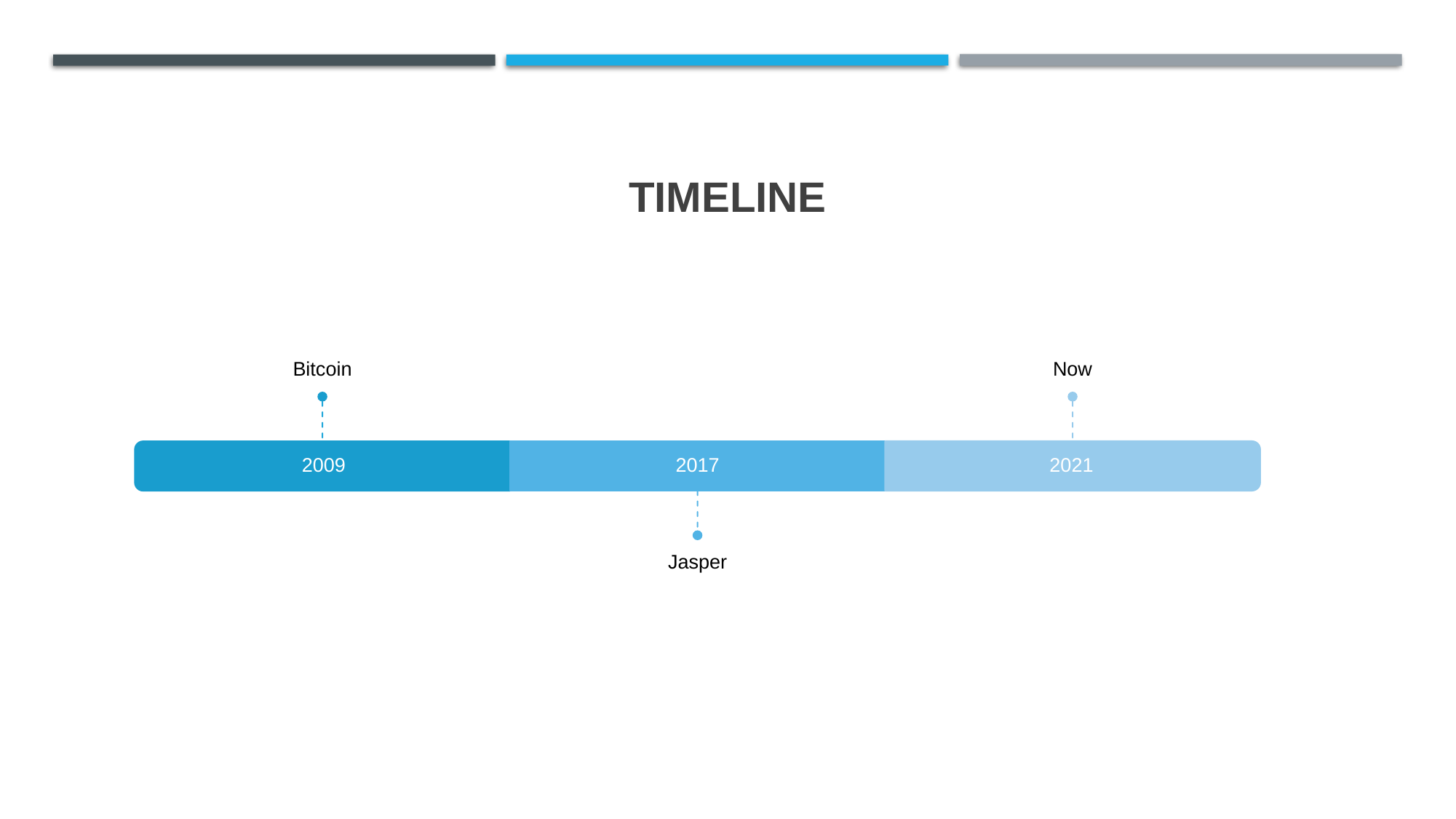

# Timeline
2009
Bitcoin
2017
Jasper
2021
Now